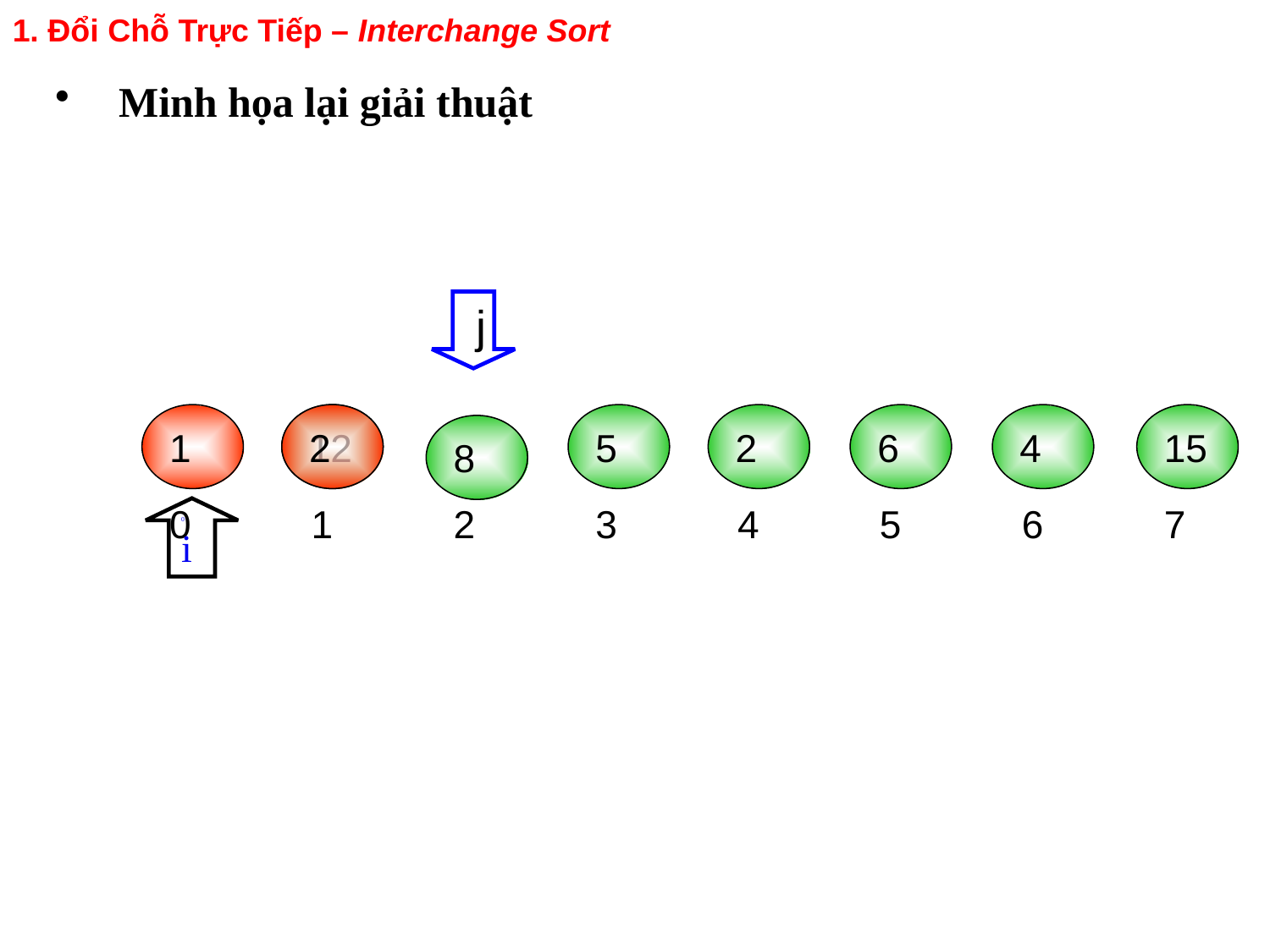

1. Đổi Chỗ Trực Tiếp – Interchange Sort
# Minh họa lại giải thuật
j
1
12
2
5
2
6
4
15
8
0
1
2
3
4
5
6
7
0
i